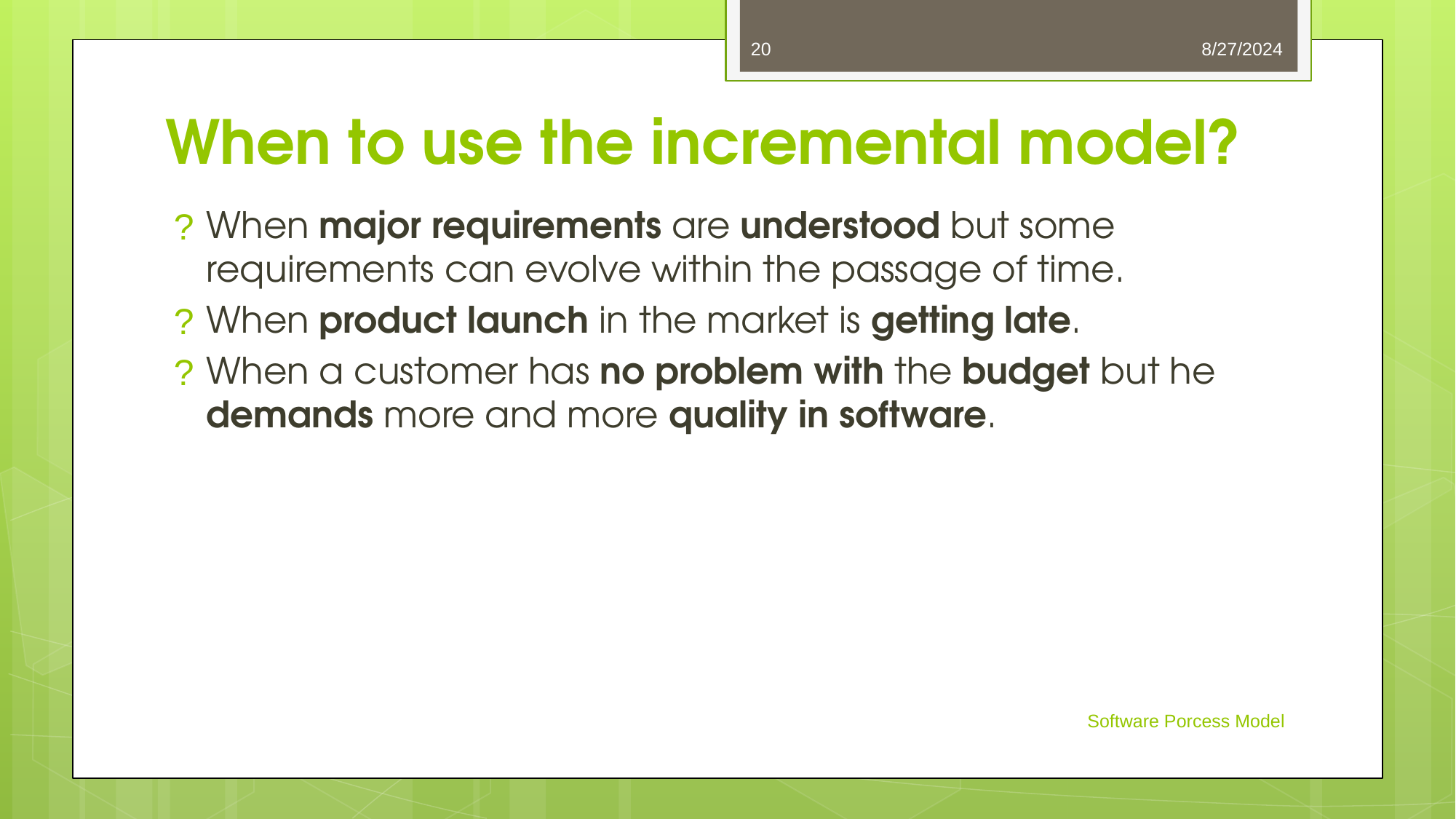

20
8/27/2024
# When to use the incremental model?
When major requirements are understood but some requirements can evolve within the passage of time.
When product launch in the market is getting late.
When a customer has no problem with the budget but he demands more and more quality in software.
Software Porcess Model